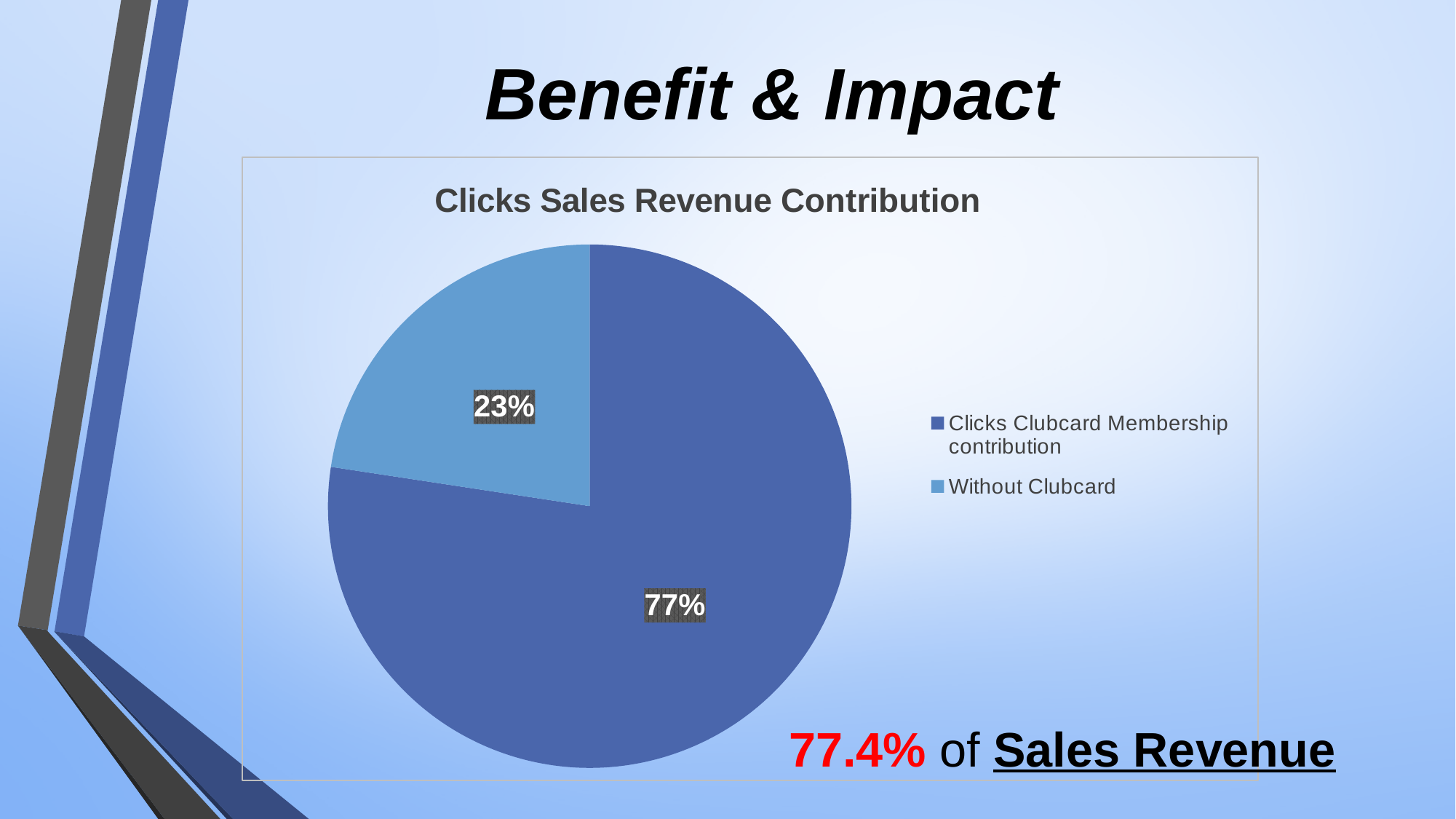

# Benefit & Impact

### Chart: Clicks Sales Revenue Contribution

| Category |  |
|---|---|
| Clicks Clubcard Membership contribution | 0.774 |
| Without Clubcard | 0.226 |
77.4% of Sales Revenue